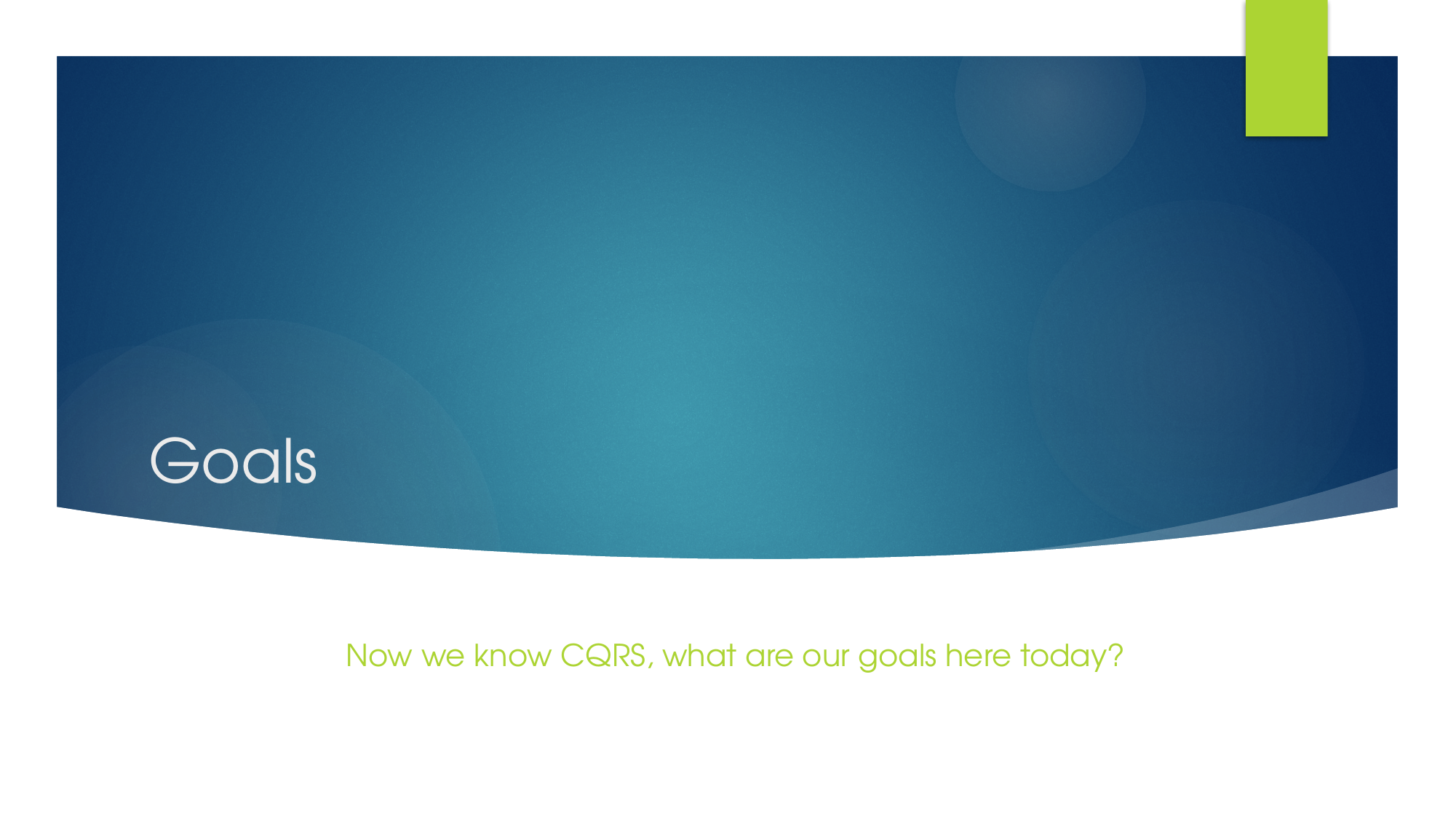

# Goals
Now we know CQRS, what are our goals here today?